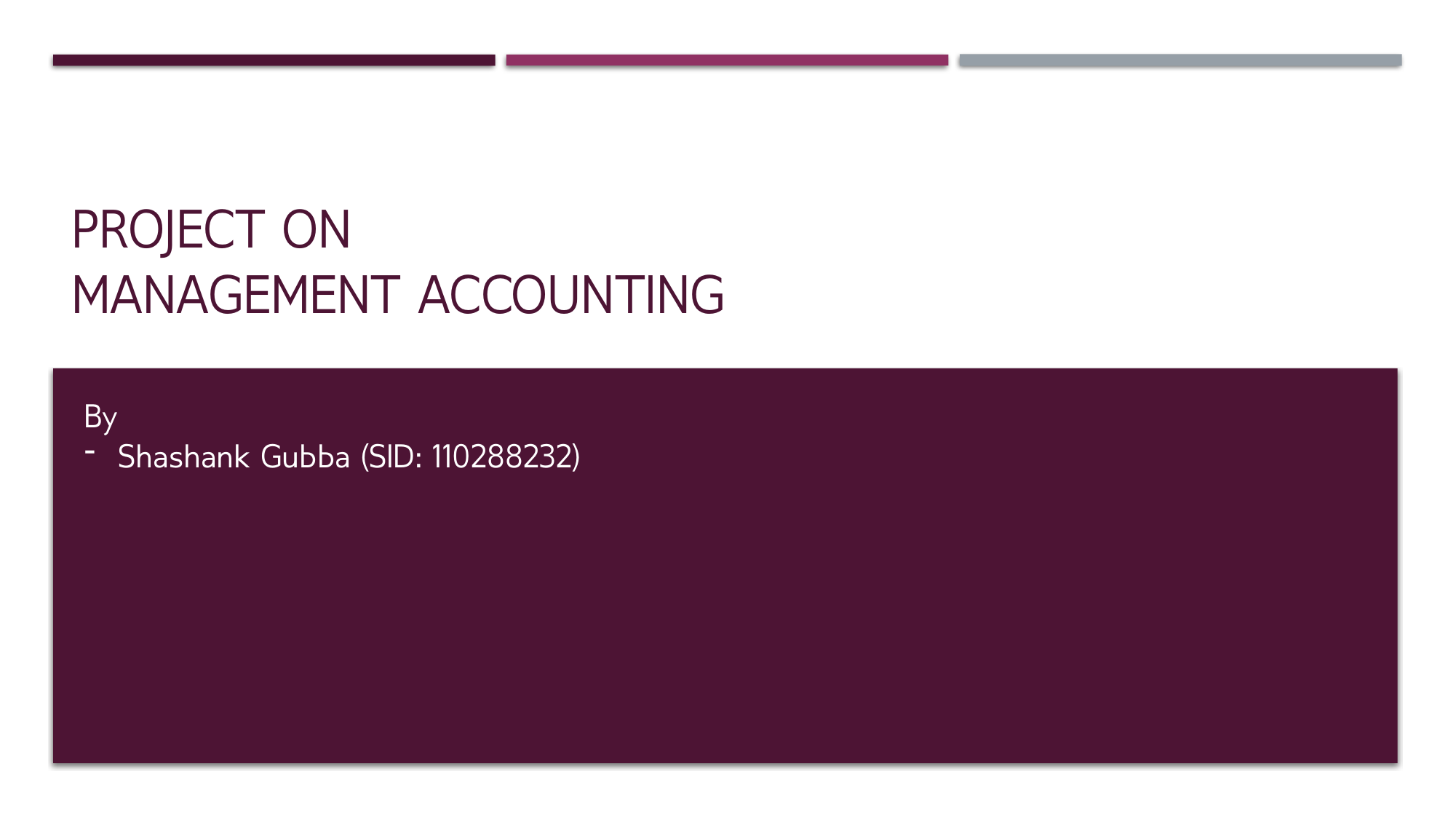

# Project on management Accounting
By
Shashank Gubba (SID: 110288232)